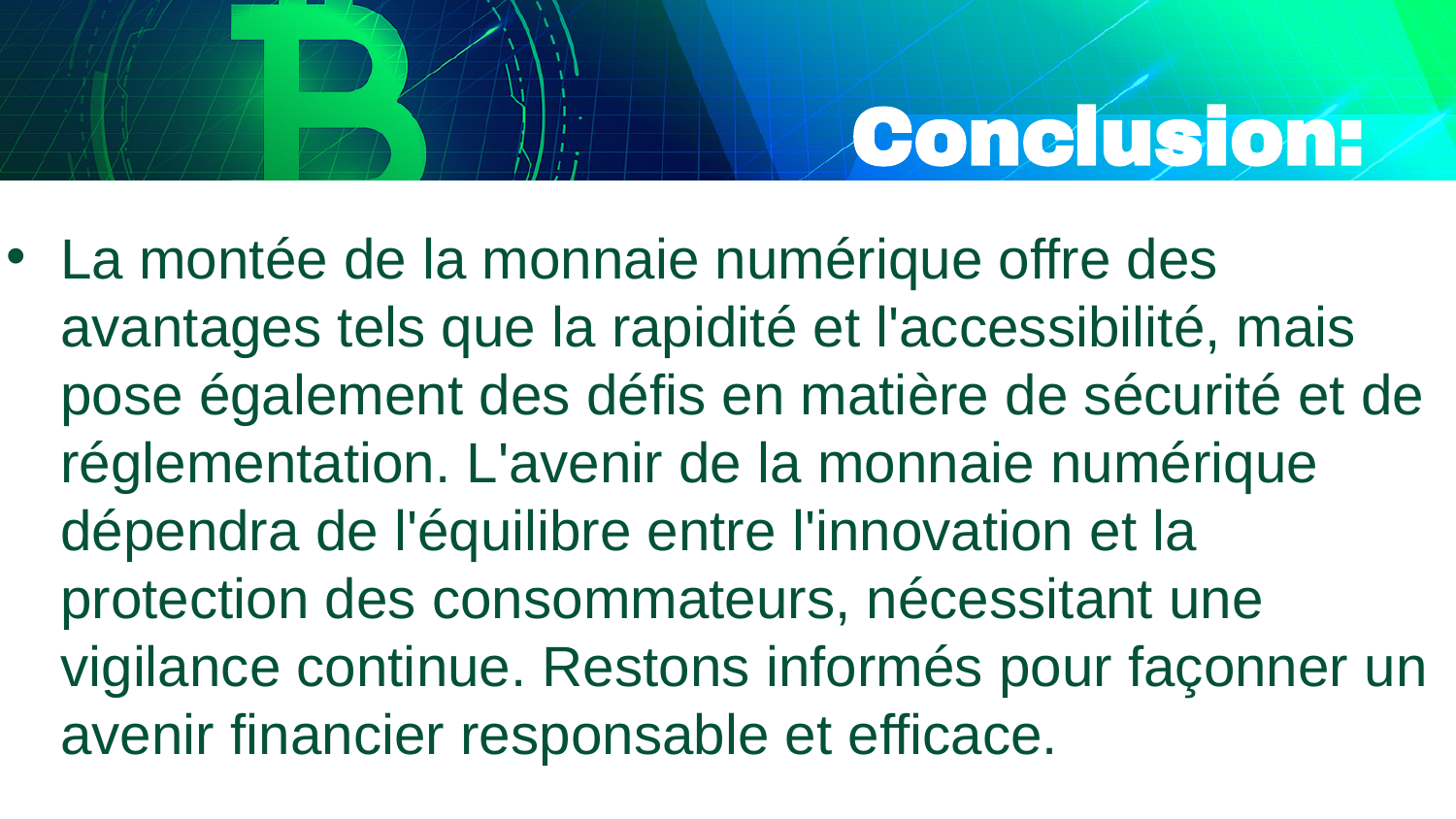

# Conclusion:
La montée de la monnaie numérique offre des avantages tels que la rapidité et l'accessibilité, mais pose également des défis en matière de sécurité et de réglementation. L'avenir de la monnaie numérique dépendra de l'équilibre entre l'innovation et la protection des consommateurs, nécessitant une vigilance continue. Restons informés pour façonner un avenir financier responsable et efficace.